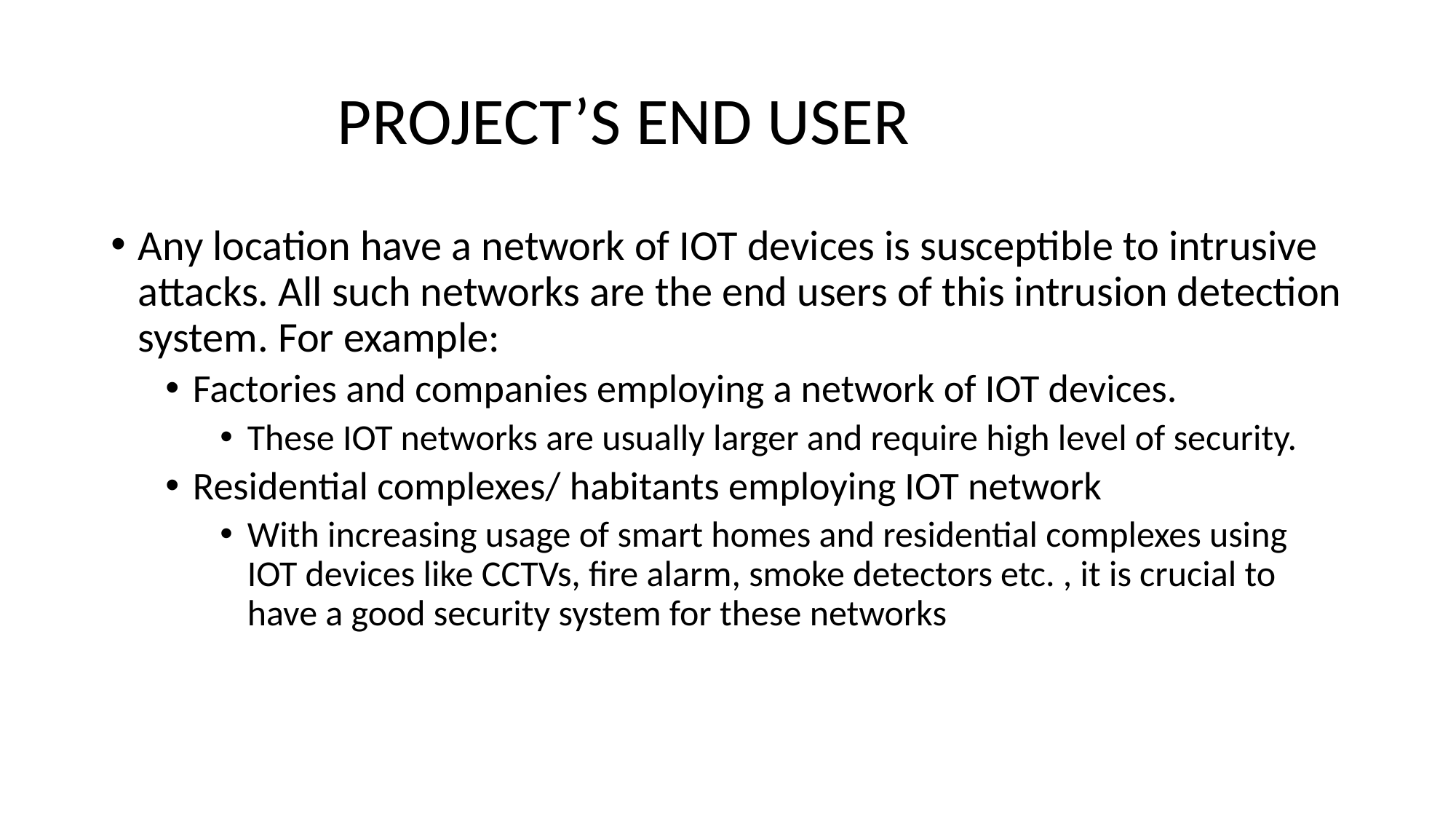

# PROJECT’S END USER
Any location have a network of IOT devices is susceptible to intrusive attacks. All such networks are the end users of this intrusion detection system. For example:
Factories and companies employing a network of IOT devices.
These IOT networks are usually larger and require high level of security.
Residential complexes/ habitants employing IOT network
With increasing usage of smart homes and residential complexes using IOT devices like CCTVs, fire alarm, smoke detectors etc. , it is crucial to have a good security system for these networks